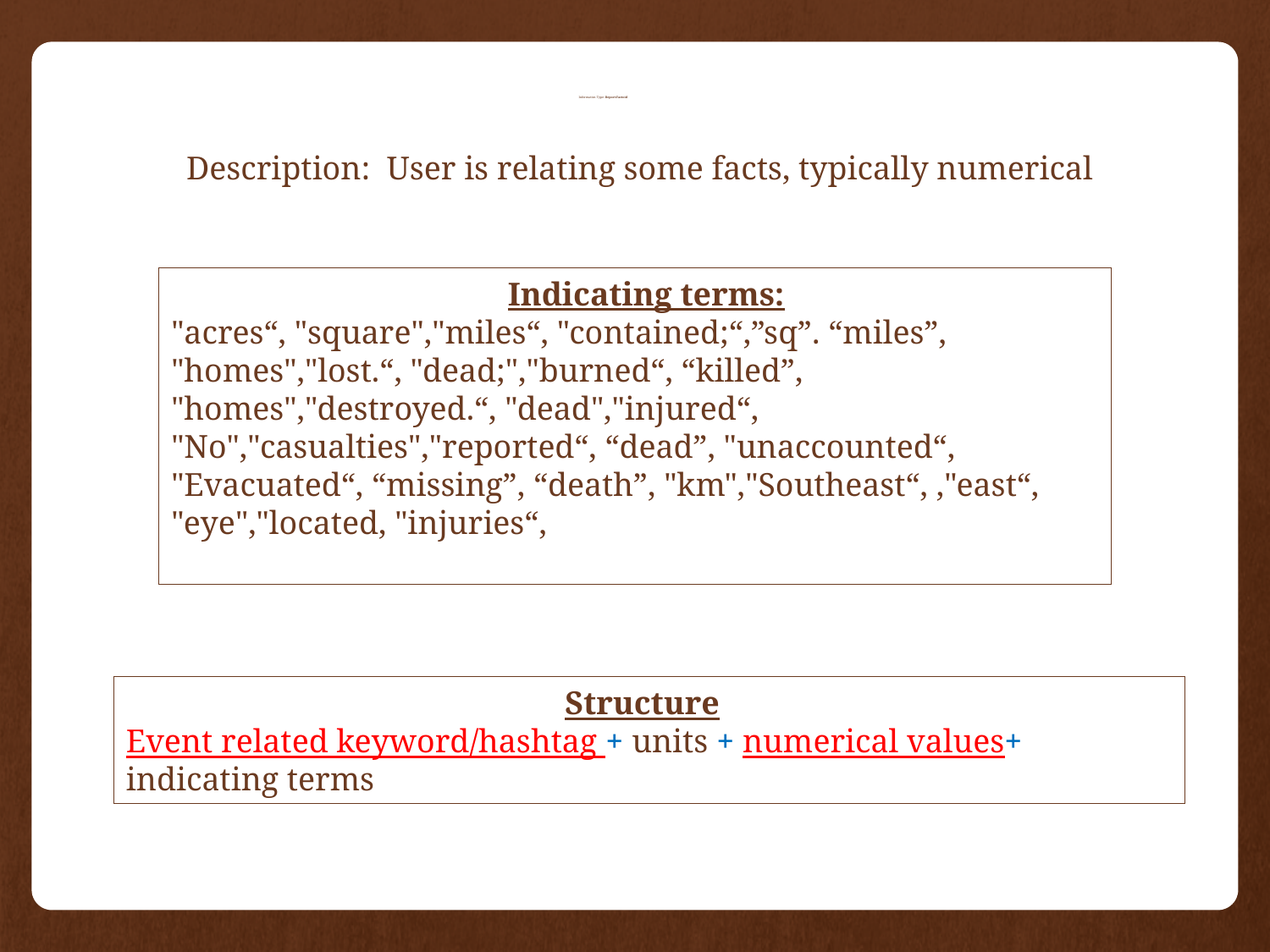

# Information Type: Report-Factoid
Description:  User is relating some facts, typically numerical
		          Indicating terms:
"acres“, "square","miles“, "contained;“,”sq”. “miles”, "homes","lost.“, "dead;","burned“, “killed”, "homes","destroyed.“, "dead","injured“, "No","casualties","reported“, “dead”, "unaccounted“, "Evacuated“, “missing”, “death”, "km","Southeast“, ,"east“, "eye","located, "injuries“,

			       Structure
Event related keyword/hashtag + units + numerical values+ indicating terms